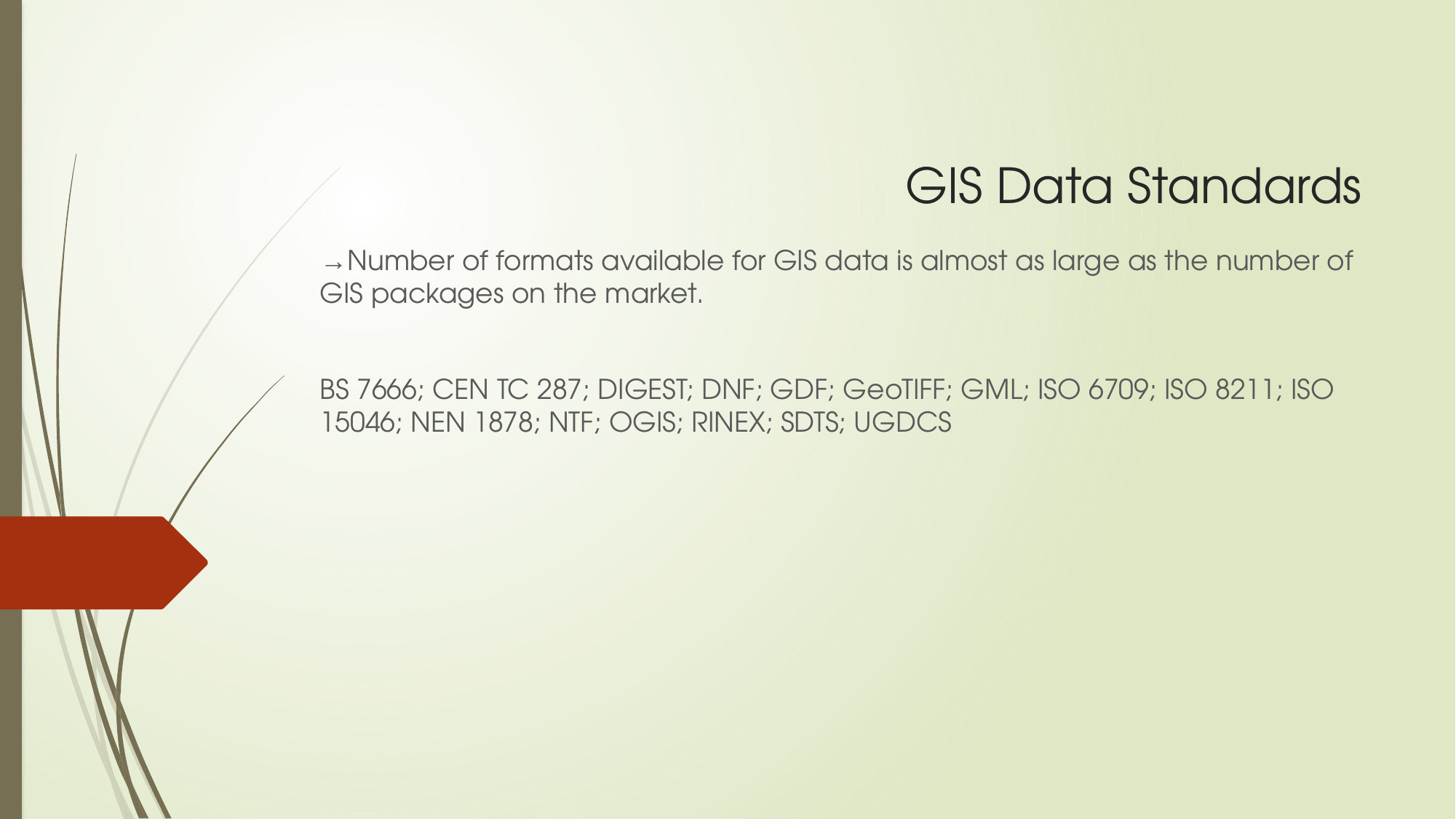

# GIS Data Standards
→Number of formats available for GIS data is almost as large as the number of GIS packages on the market.

BS 7666; CEN TC 287; DIGEST; DNF; GDF; GeoTIFF; GML; ISO 6709; ISO 8211; ISO 15046; NEN 1878; NTF; OGIS; RINEX; SDTS; UGDCS